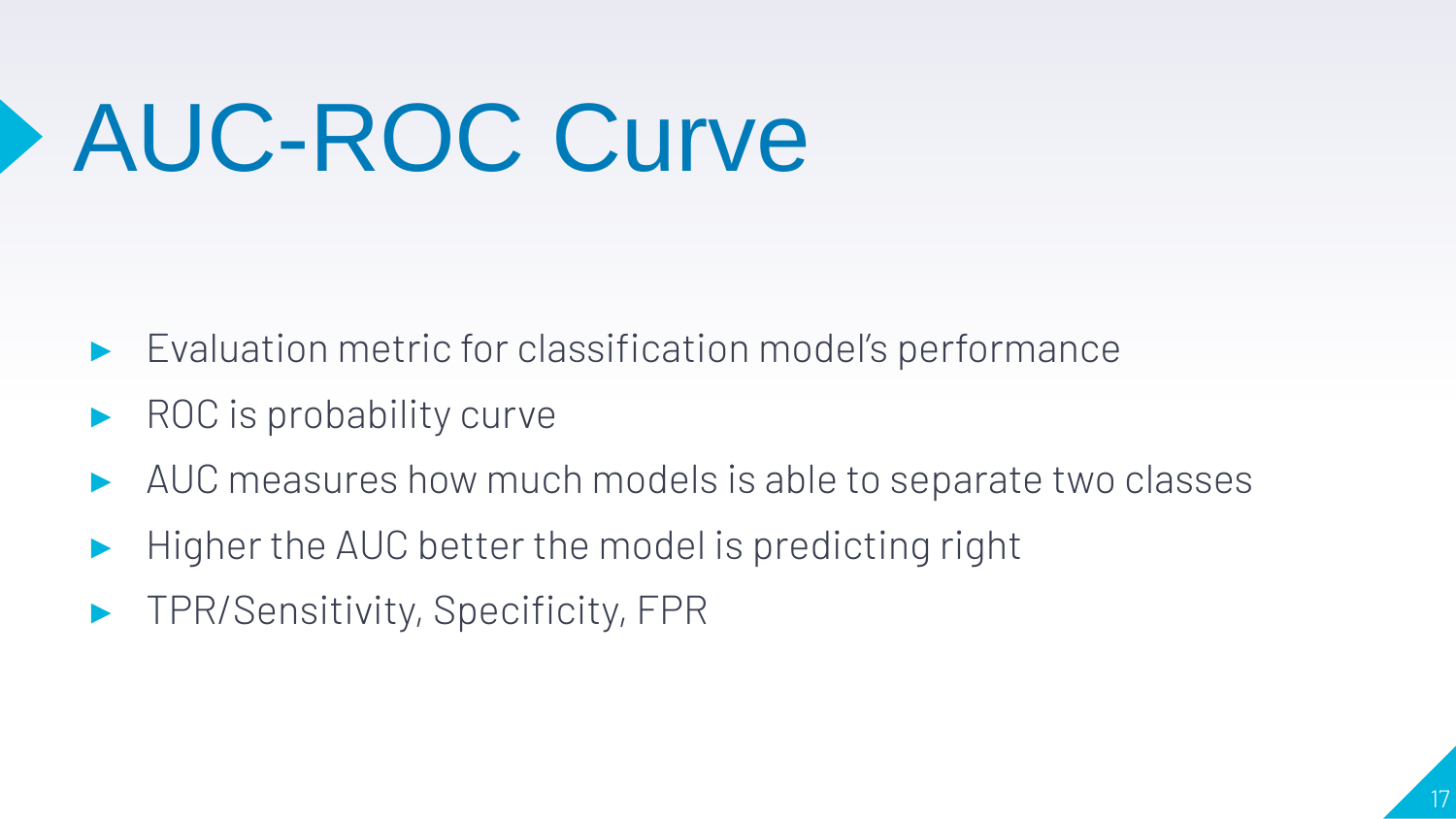

# AUC-ROC Curve
Evaluation metric for classification model’s performance
ROC is probability curve
AUC measures how much models is able to separate two classes
Higher the AUC better the model is predicting right
TPR/Sensitivity, Specificity, FPR
17